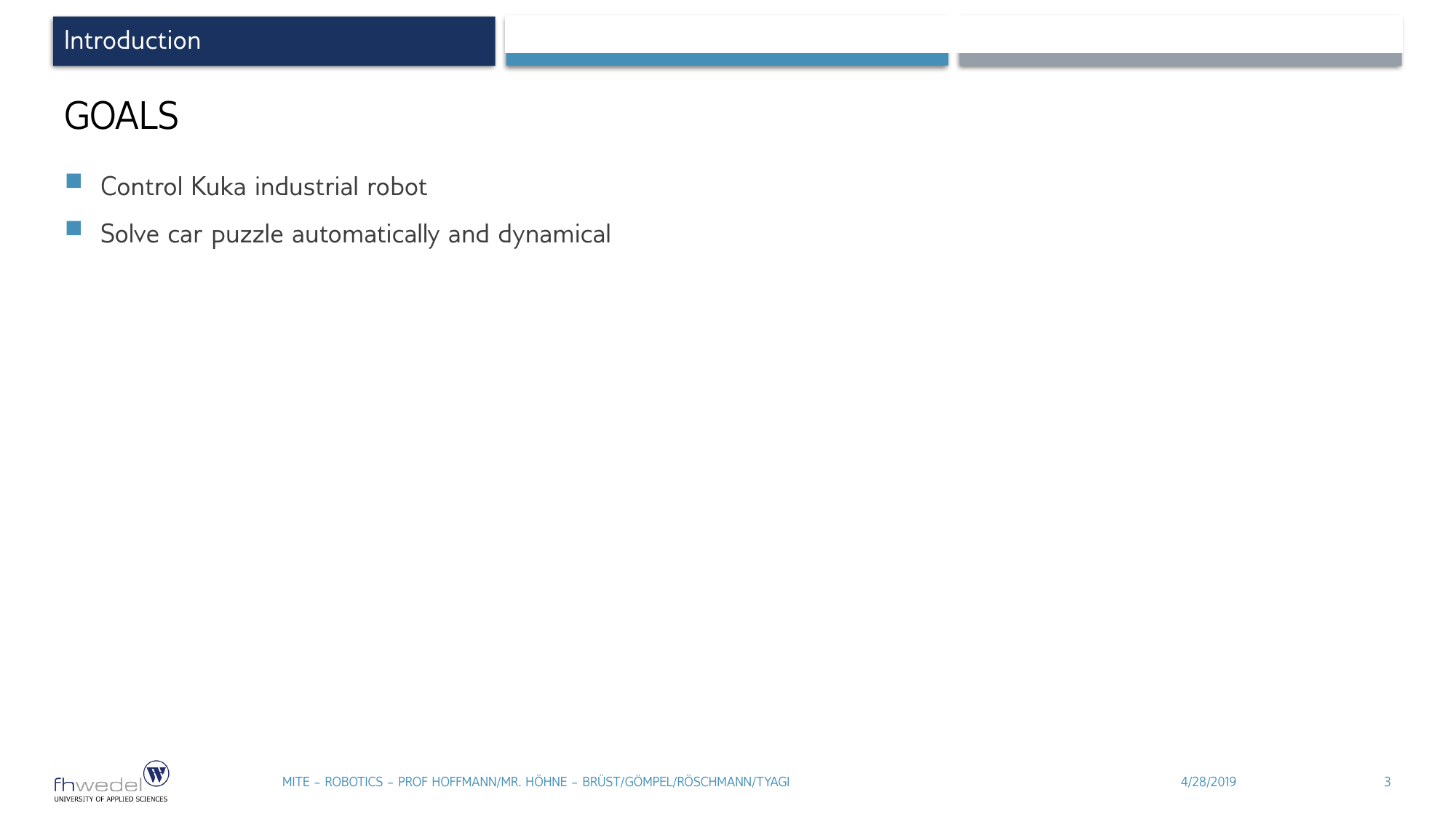

Introduction
# Goals
Control Kuka industrial robot
Solve car puzzle automatically and dynamical
4/28/2019
		MITE – Robotics – Prof Hoffmann/mr. Höhne – Brüst/Gömpel/Röschmann/Tyagi
3